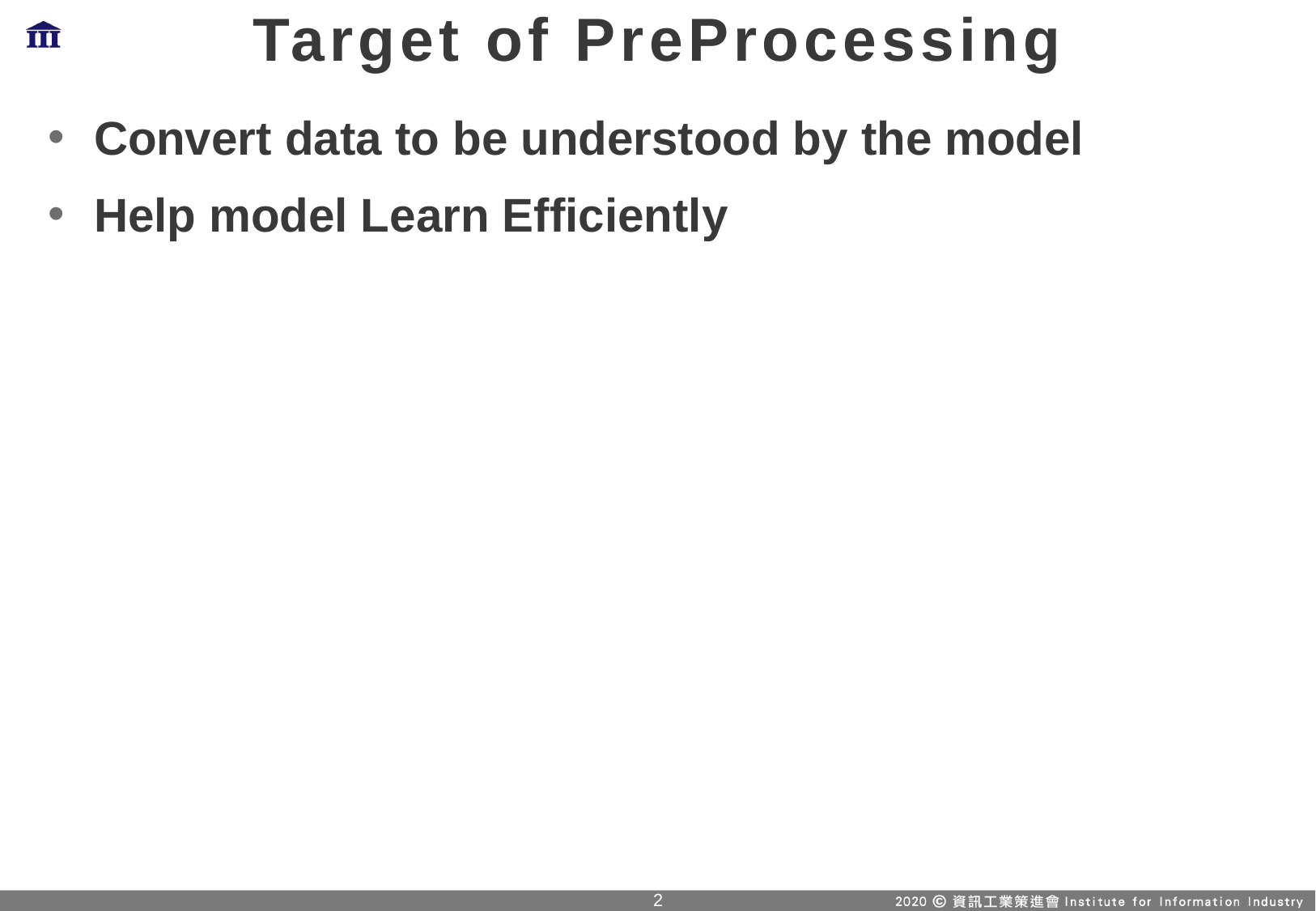

# Target of PreProcessing
Convert data to be understood by the model
Help model Learn Efficiently
2